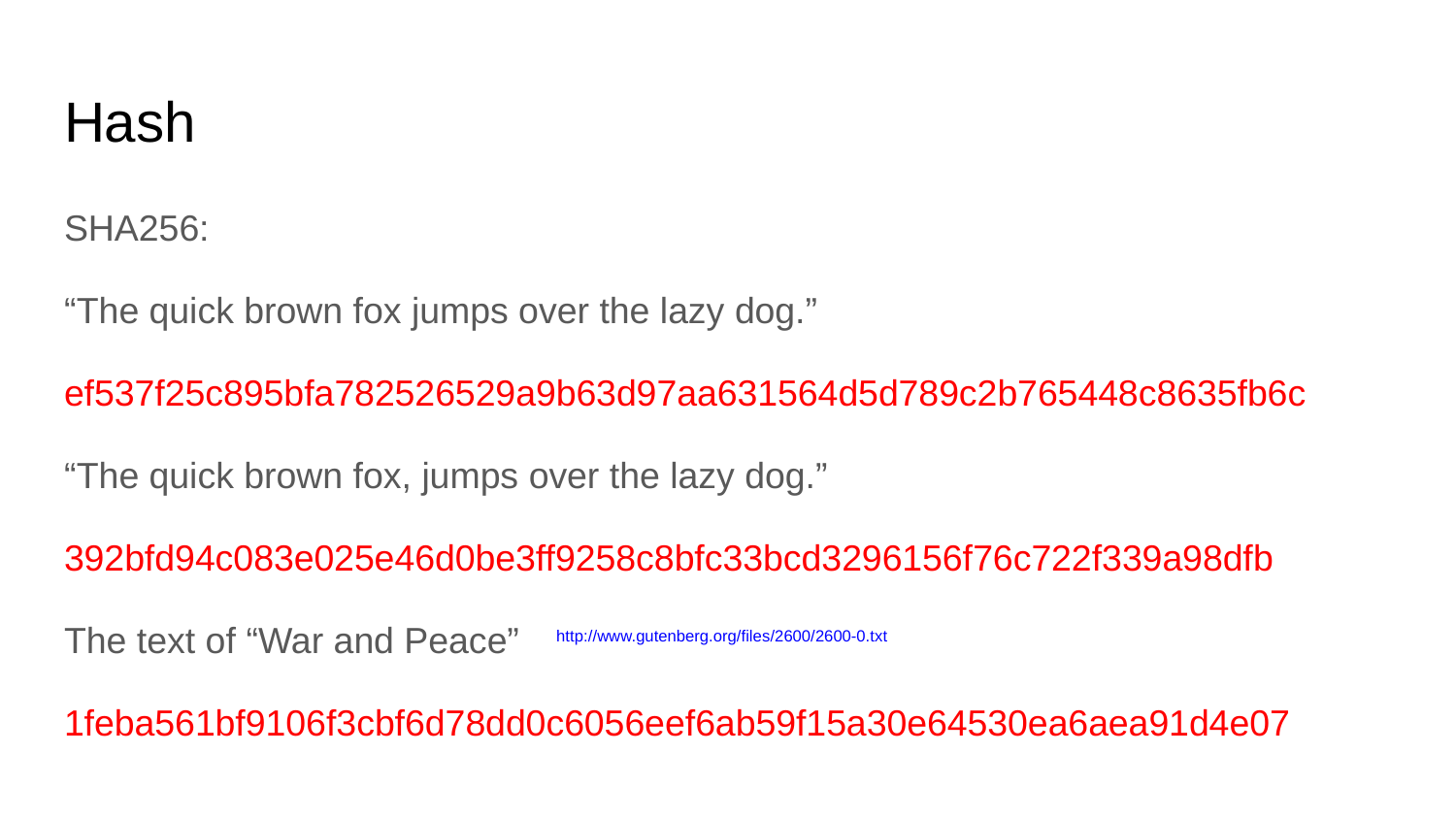

# Hash
SHA256:
“The quick brown fox jumps over the lazy dog.”
ef537f25c895bfa782526529a9b63d97aa631564d5d789c2b765448c8635fb6c
“The quick brown fox, jumps over the lazy dog.”
392bfd94c083e025e46d0be3ff9258c8bfc33bcd3296156f76c722f339a98dfb
The text of “War and Peace”
1feba561bf9106f3cbf6d78dd0c6056eef6ab59f15a30e64530ea6aea91d4e07

http://www.gutenberg.org/files/2600/2600-0.txt